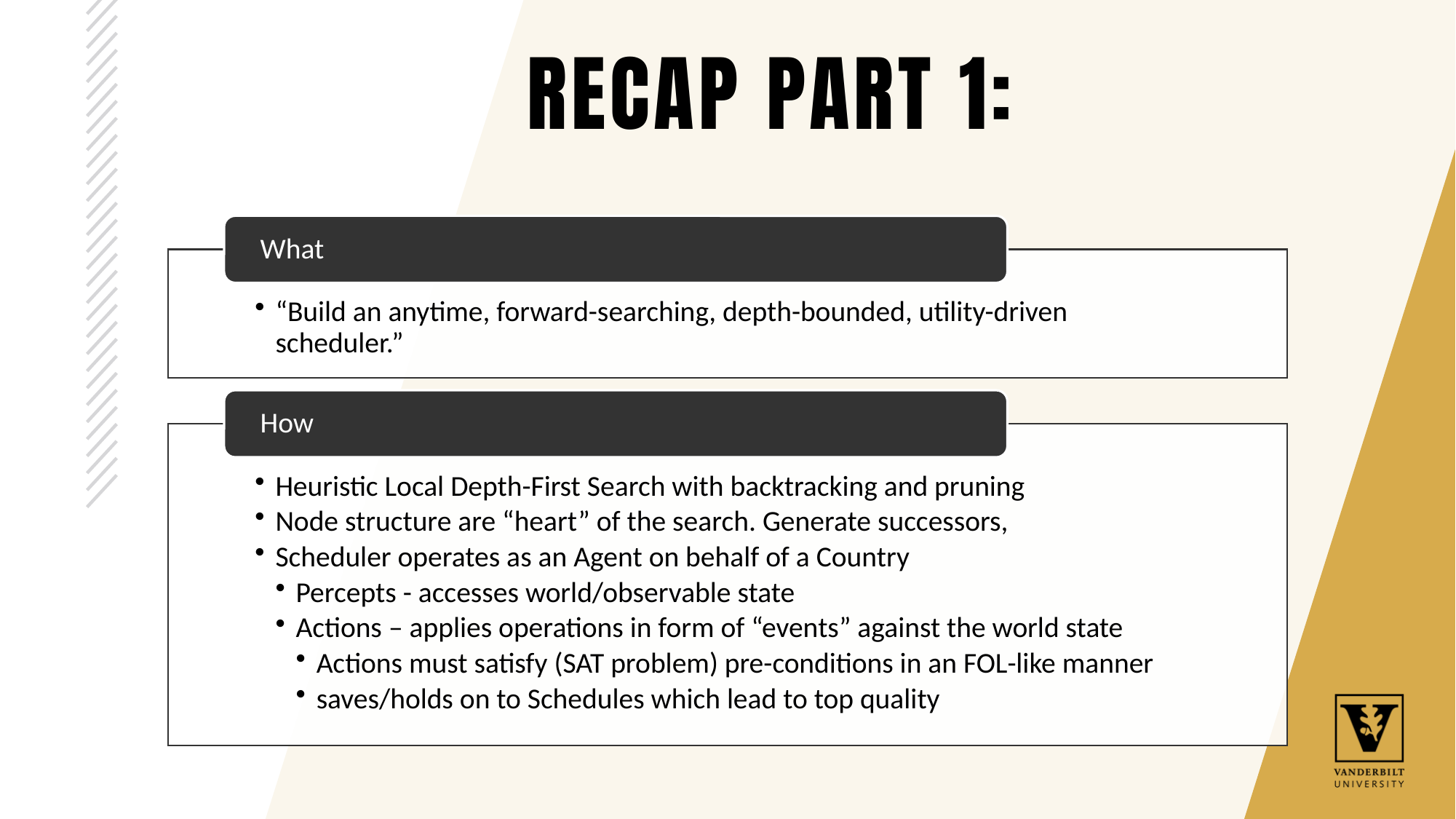

# RECAP ParT 1:
“Build an anytime, forward-searching, depth-bounded, utility-driven scheduler.”
What
Heuristic Local Depth-First Search with backtracking and pruning
Node structure are “heart” of the search. Generate successors,
Scheduler operates as an Agent on behalf of a Country
Percepts - accesses world/observable state
Actions – applies operations in form of “events” against the world state
Actions must satisfy (SAT problem) pre-conditions in an FOL-like manner
saves/holds on to Schedules which lead to top quality
How
2